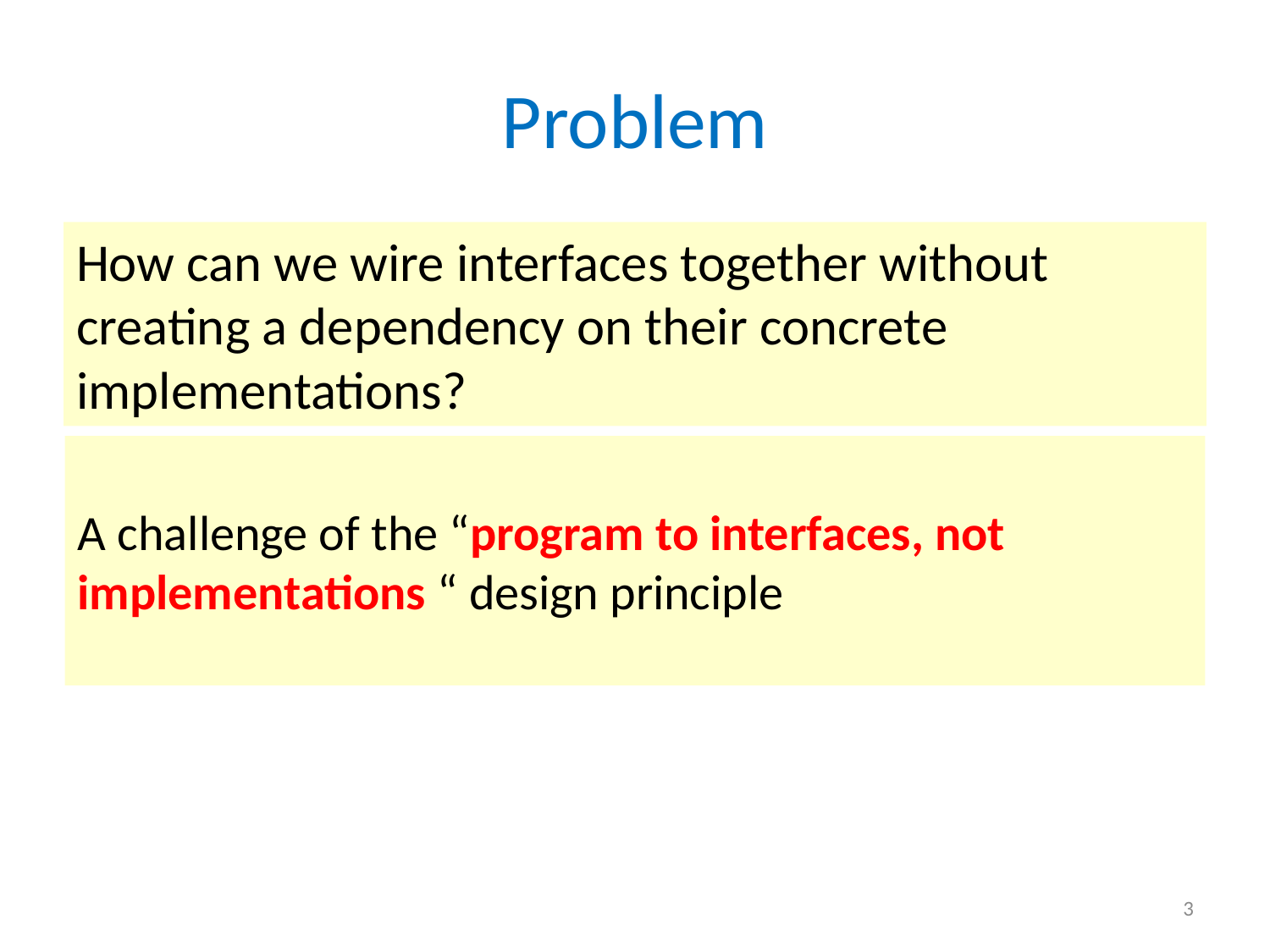

# Problem
How can we wire interfaces together without creating a dependency on their concrete implementations?

A challenge of the “program to interfaces, not implementations “ design principle

3